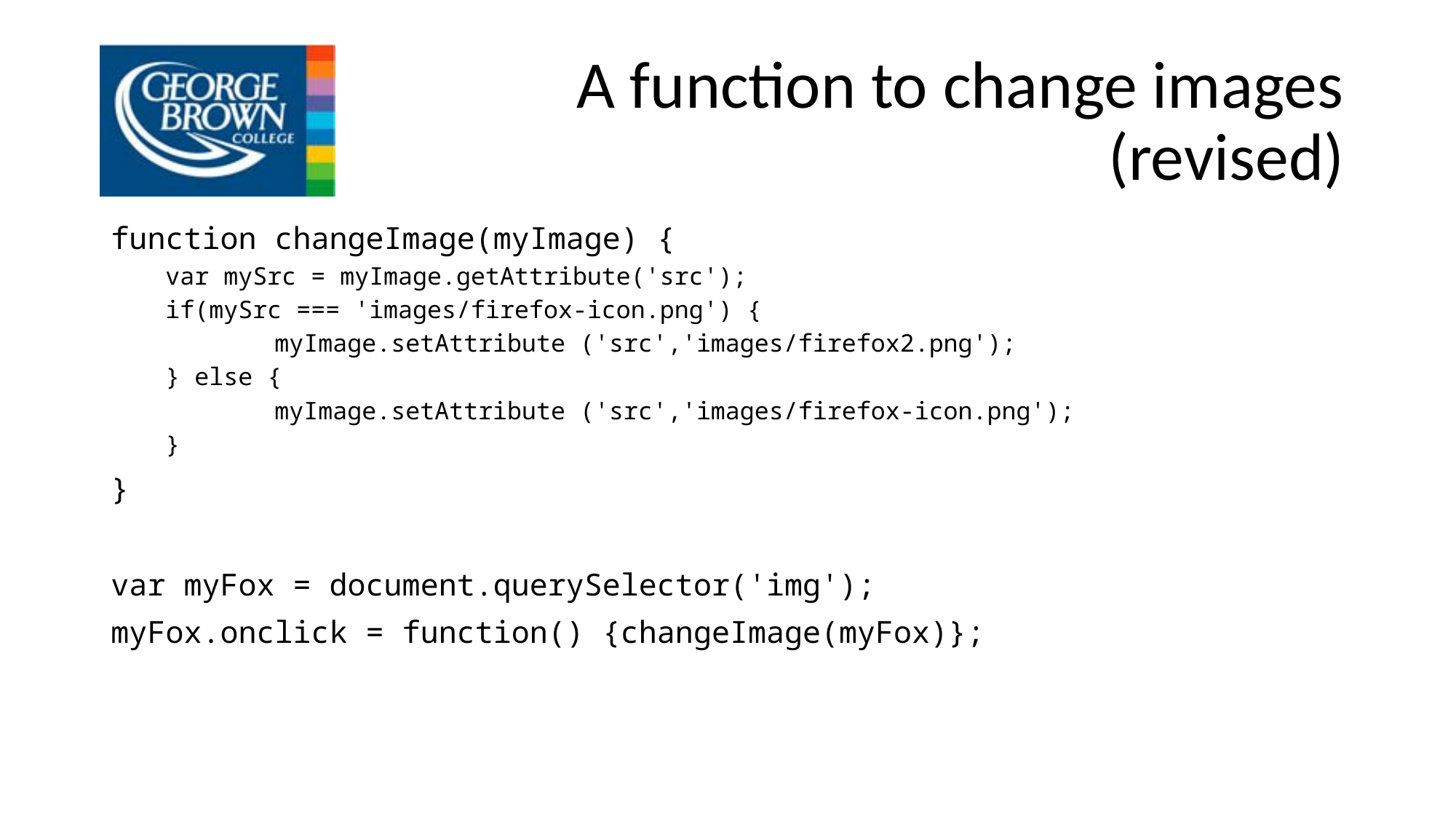

# A function to change images (revised)
function changeImage(myImage) {
var mySrc = myImage.getAttribute('src');
if(mySrc === 'images/firefox-icon.png') {
	myImage.setAttribute ('src','images/firefox2.png');
} else {
	myImage.setAttribute ('src','images/firefox-icon.png');
}
}

var myFox = document.querySelector('img');
myFox.onclick = function() {changeImage(myFox)};